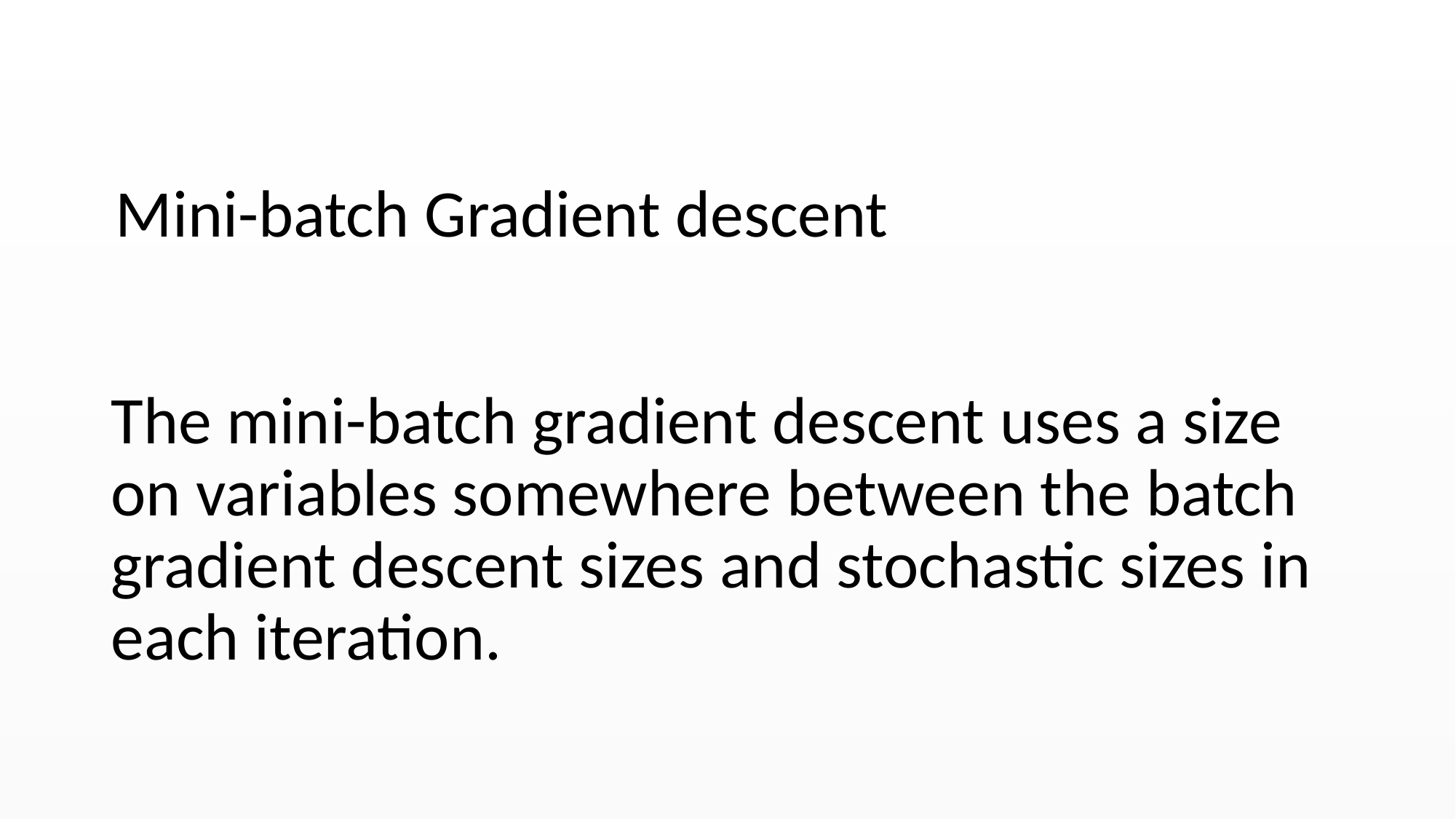

# Mini-batch Gradient descent
The mini-batch gradient descent uses a size on variables somewhere between the batch gradient descent sizes and stochastic sizes in each iteration.